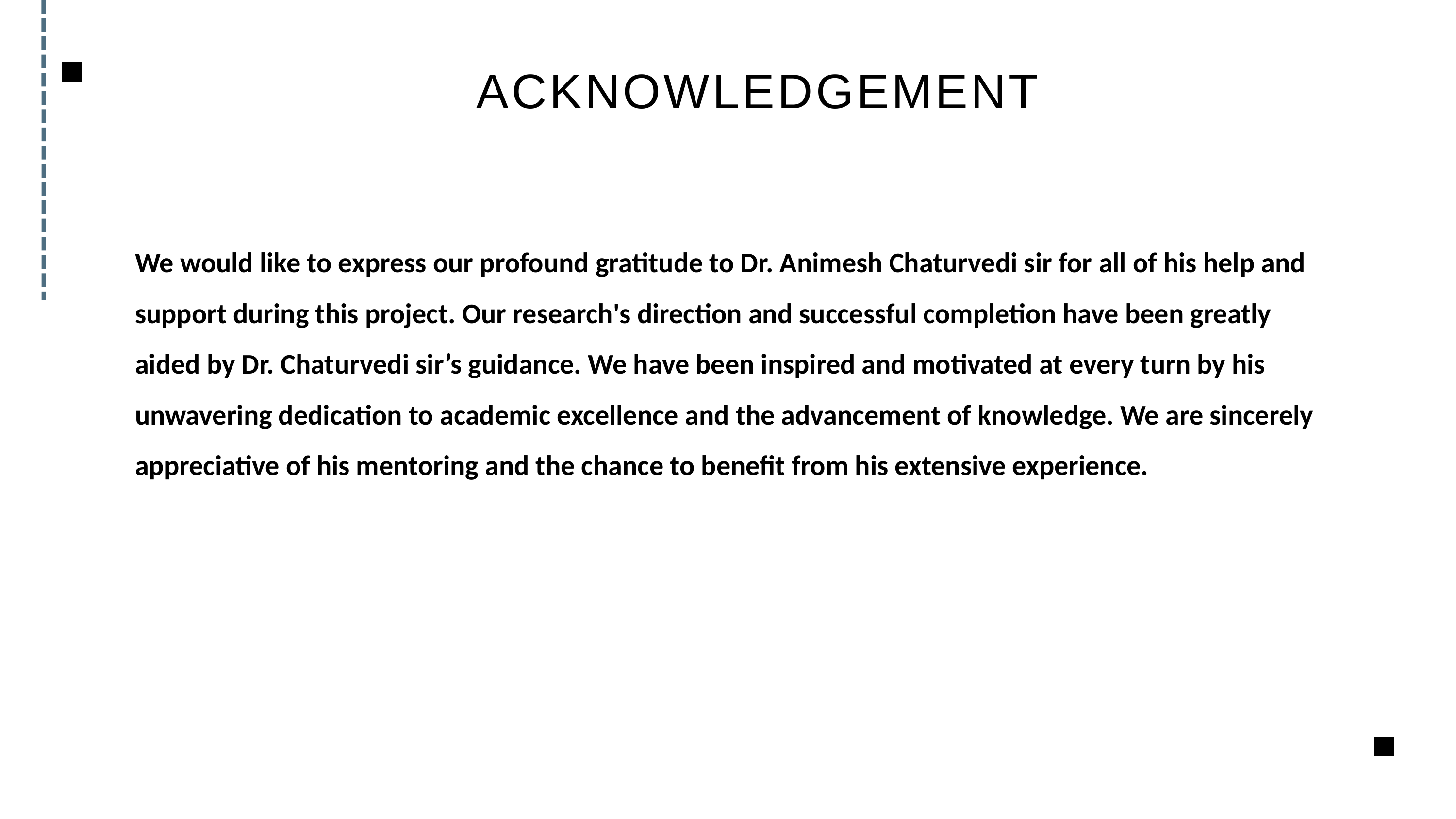

ACKNOWLEDGEMENT

We would like to express our profound gratitude to Dr. Animesh Chaturvedi sir for all of his help and support during this project. Our research's direction and successful completion have been greatly aided by Dr. Chaturvedi sir’s guidance. We have been inspired and motivated at every turn by his unwavering dedication to academic excellence and the advancement of knowledge. We are sincerely appreciative of his mentoring and the chance to benefit from his extensive experience.